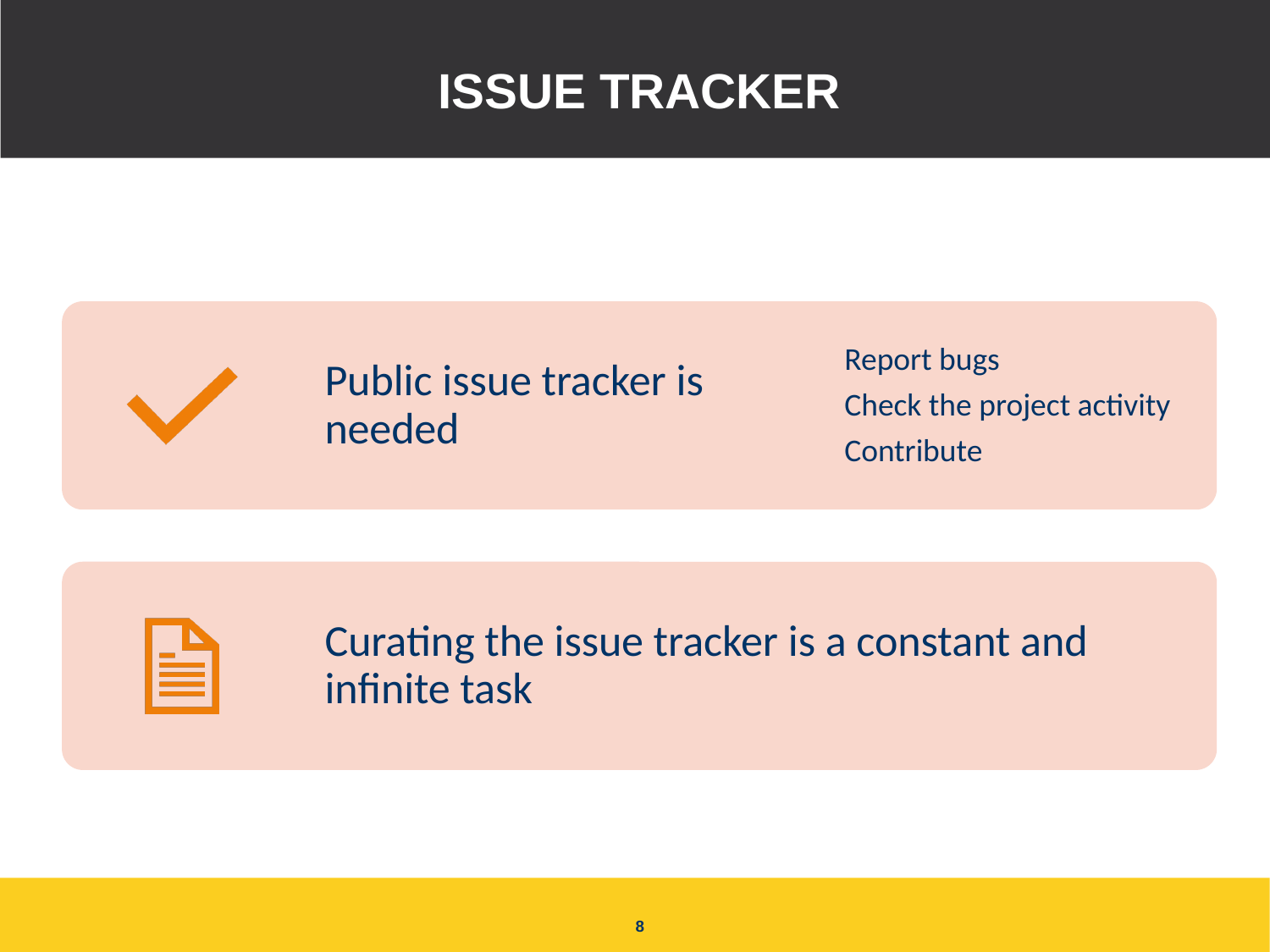

# Issue Tracker
Public issue tracker is needed
Report bugs
Check the project activity
Contribute
Curating the issue tracker is a constant and infinite task
8